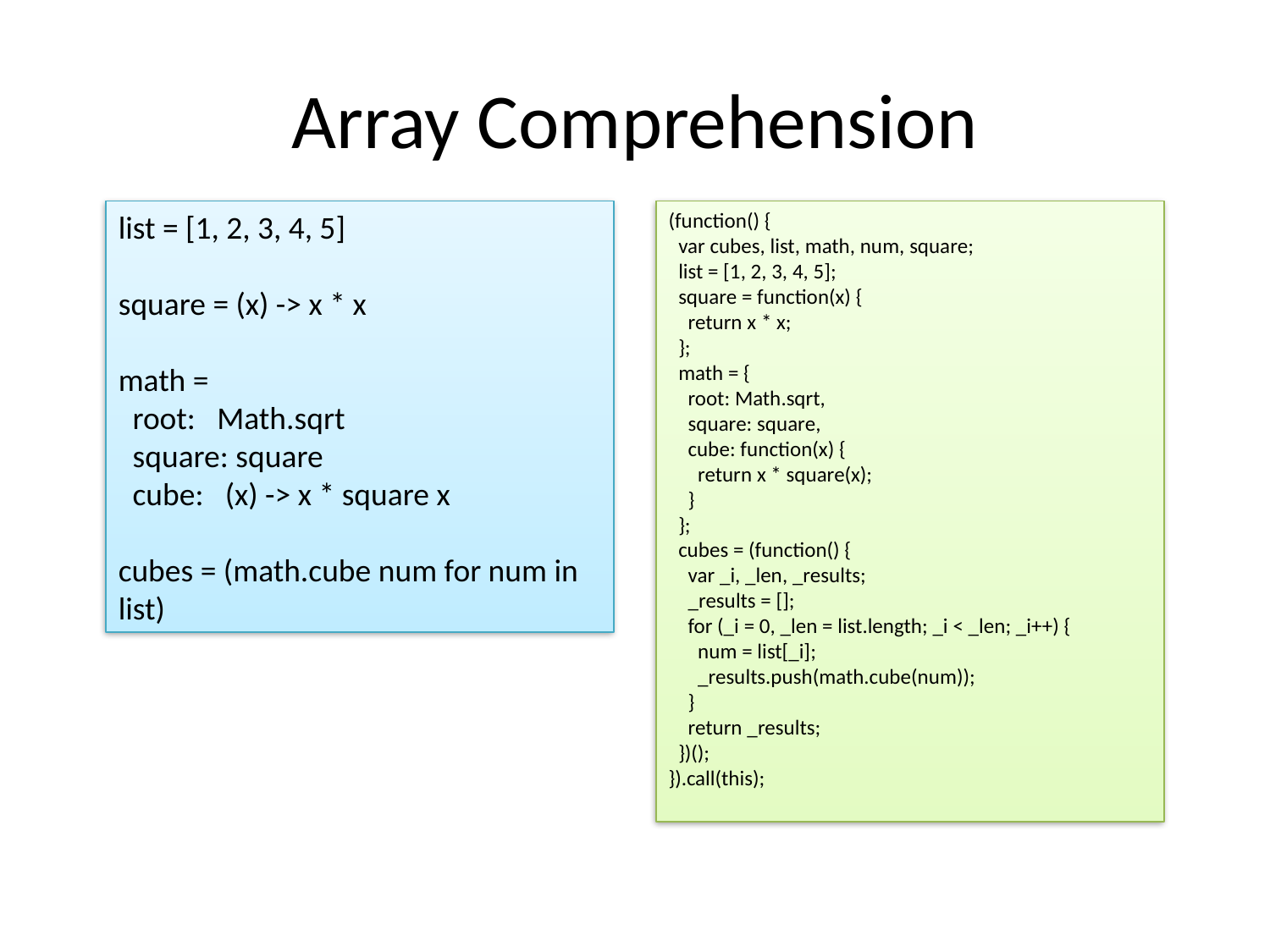

# Array Comprehension
(function() {
  var cubes, list, math, num, square;
  list = [1, 2, 3, 4, 5];
  square = function(x) {
    return x * x;
  };
  math = {
    root: Math.sqrt,
    square: square,
    cube: function(x) {
      return x * square(x);
    }
  };
  cubes = (function() {
    var _i, _len, _results;
    _results = [];
    for (_i = 0, _len = list.length; _i < _len; _i++) {
      num = list[_i];
      _results.push(math.cube(num));
    }
    return _results;
  })();
}).call(this);

list = [1, 2, 3, 4, 5]

square = (x) -> x * x

math =
  root:   Math.sqrt
  square: square
  cube:   (x) -> x * square x

cubes = (math.cube num for num in list)